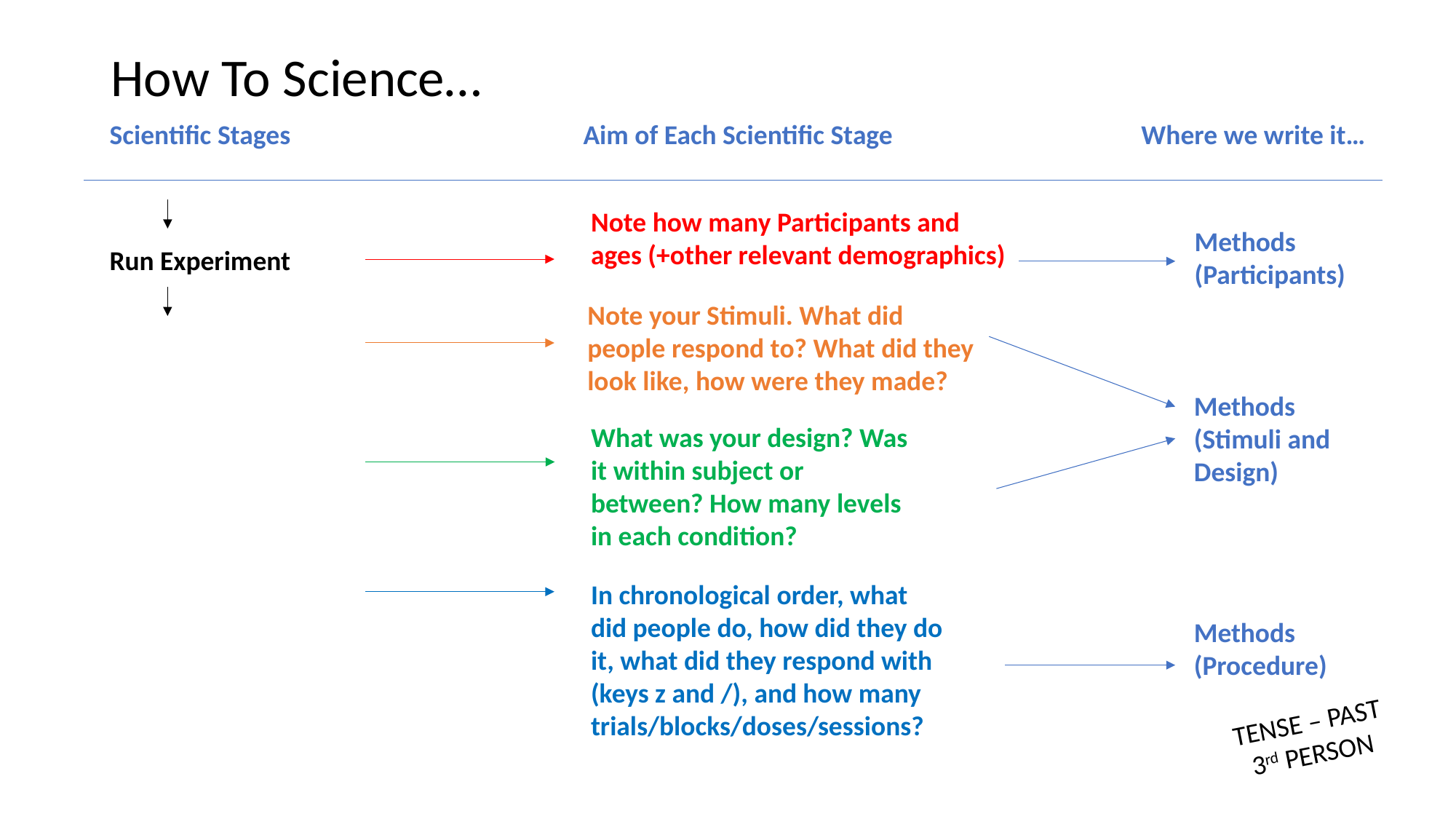

# How To Science…
Scientific Stages			      Aim of Each Scientific Stage	   	        Where we write it…
Note how many Participants and ages (+other relevant demographics)
Methods
(Participants)
Run Experiment
Note your Stimuli. What did people respond to? What did they look like, how were they made?
Methods
(Stimuli and Design)
What was your design? Was it within subject or between? How many levels in each condition?
In chronological order, what did people do, how did they do it, what did they respond with (keys z and /), and how many trials/blocks/doses/sessions?
Methods
(Procedure)
TENSE – PAST
3rd PERSON